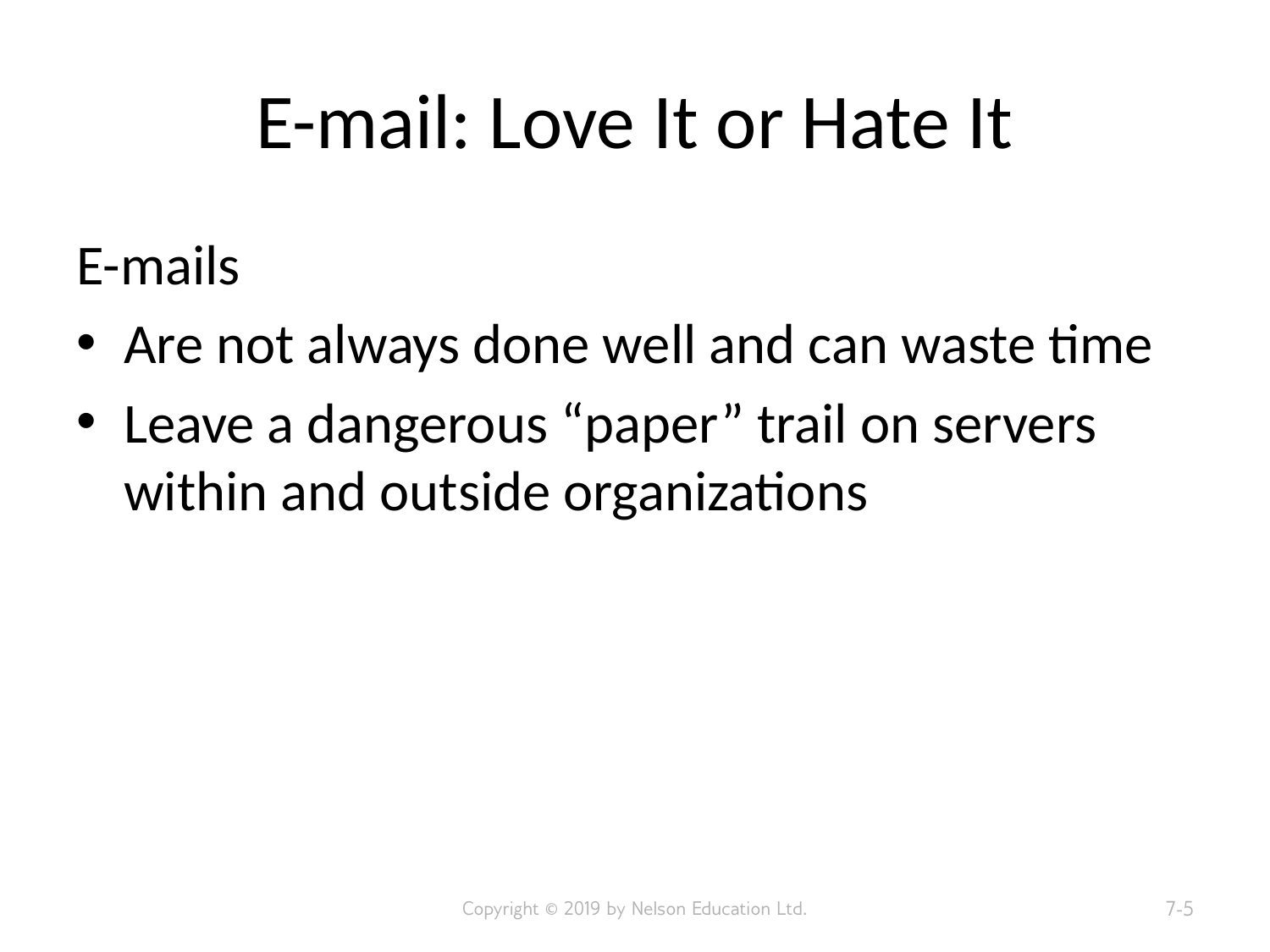

# E-mail: Love It or Hate It
E-mails
Are not always done well and can waste time
Leave a dangerous “paper” trail on servers within and outside organizations

Copyright © 2019 by Nelson Education Ltd.
7-5